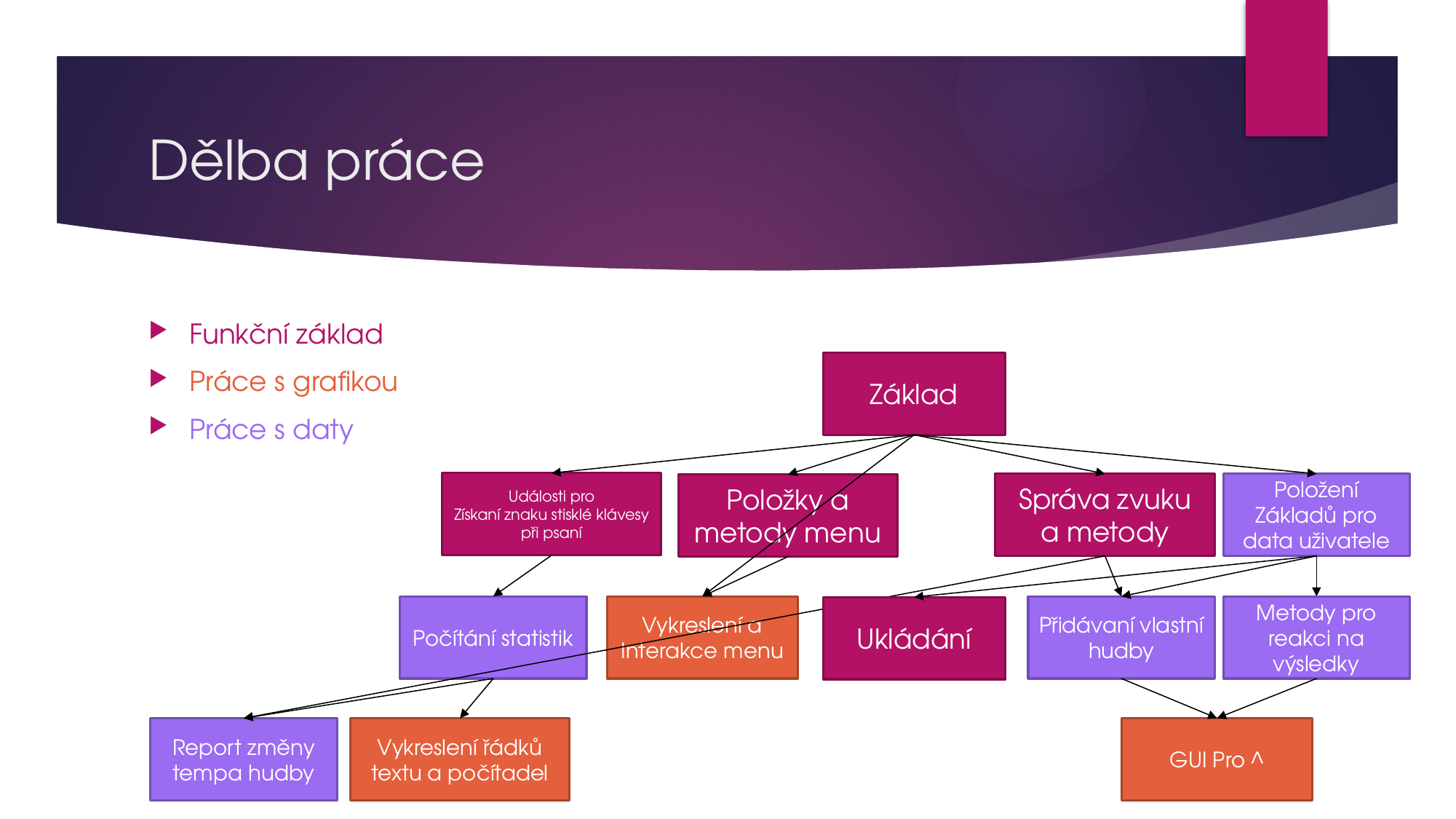

# Dělba práce
Funkční základ
Práce s grafikou
Práce s daty
Základ
Události pro
Získaní znaku stisklé klávesy při psaní
Správa zvuku a metody
Položení
Základů pro data uživatele
Položky a metody menu
Počítání statistik
Vykreslení a
Interakce menu
Přidávaní vlastní hudby
Metody pro reakci na výsledky
Ukládání
Report změny tempa hudby
Vykreslení řádků textu a počítadel
GUI Pro ^